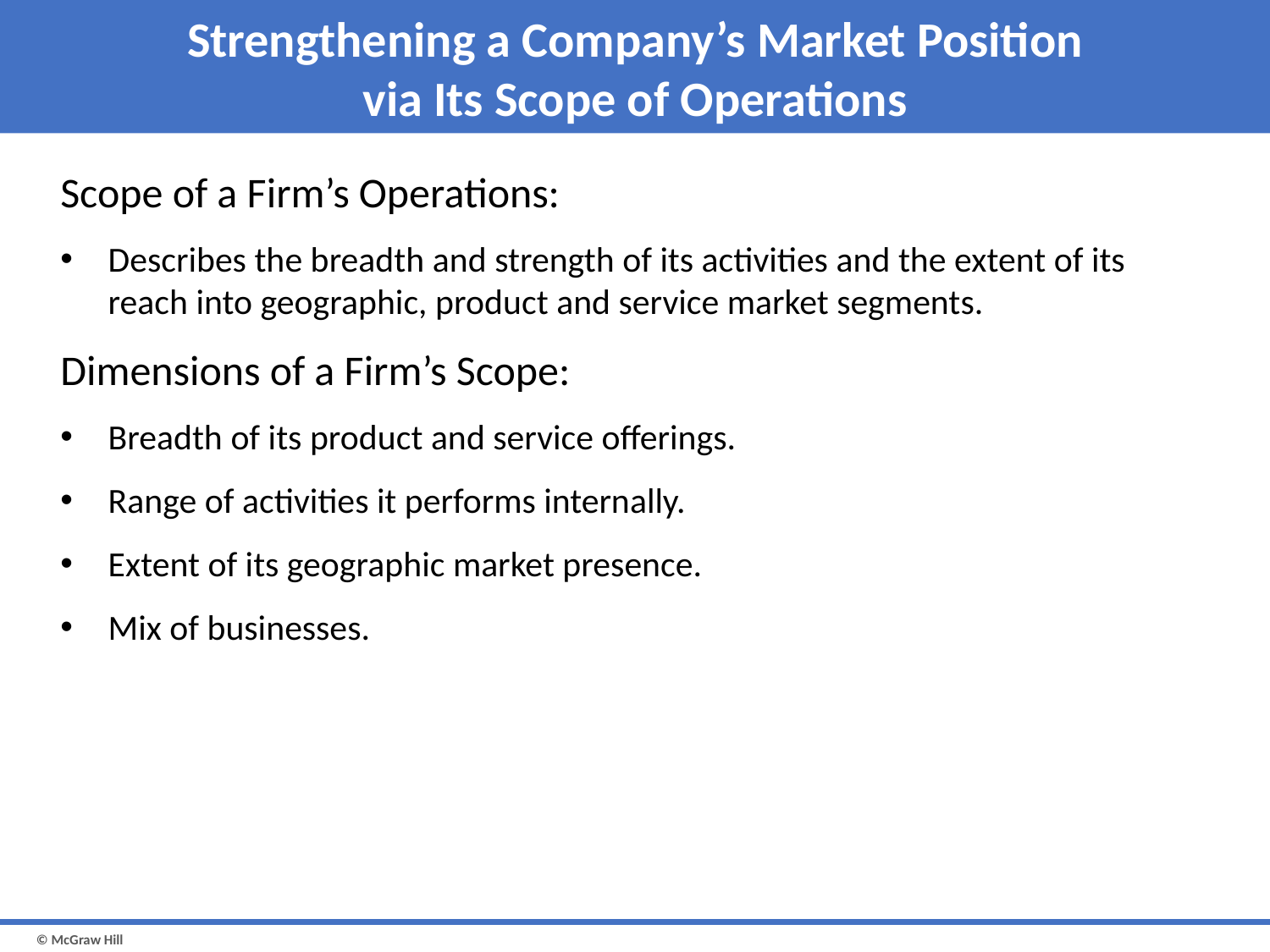

# Strengthening a Company’s Market Position via Its Scope of Operations
Scope of a Firm’s Operations:
Describes the breadth and strength of its activities and the extent of its reach into geographic, product and service market segments.
Dimensions of a Firm’s Scope:
Breadth of its product and service offerings.
Range of activities it performs internally.
Extent of its geographic market presence.
Mix of businesses.